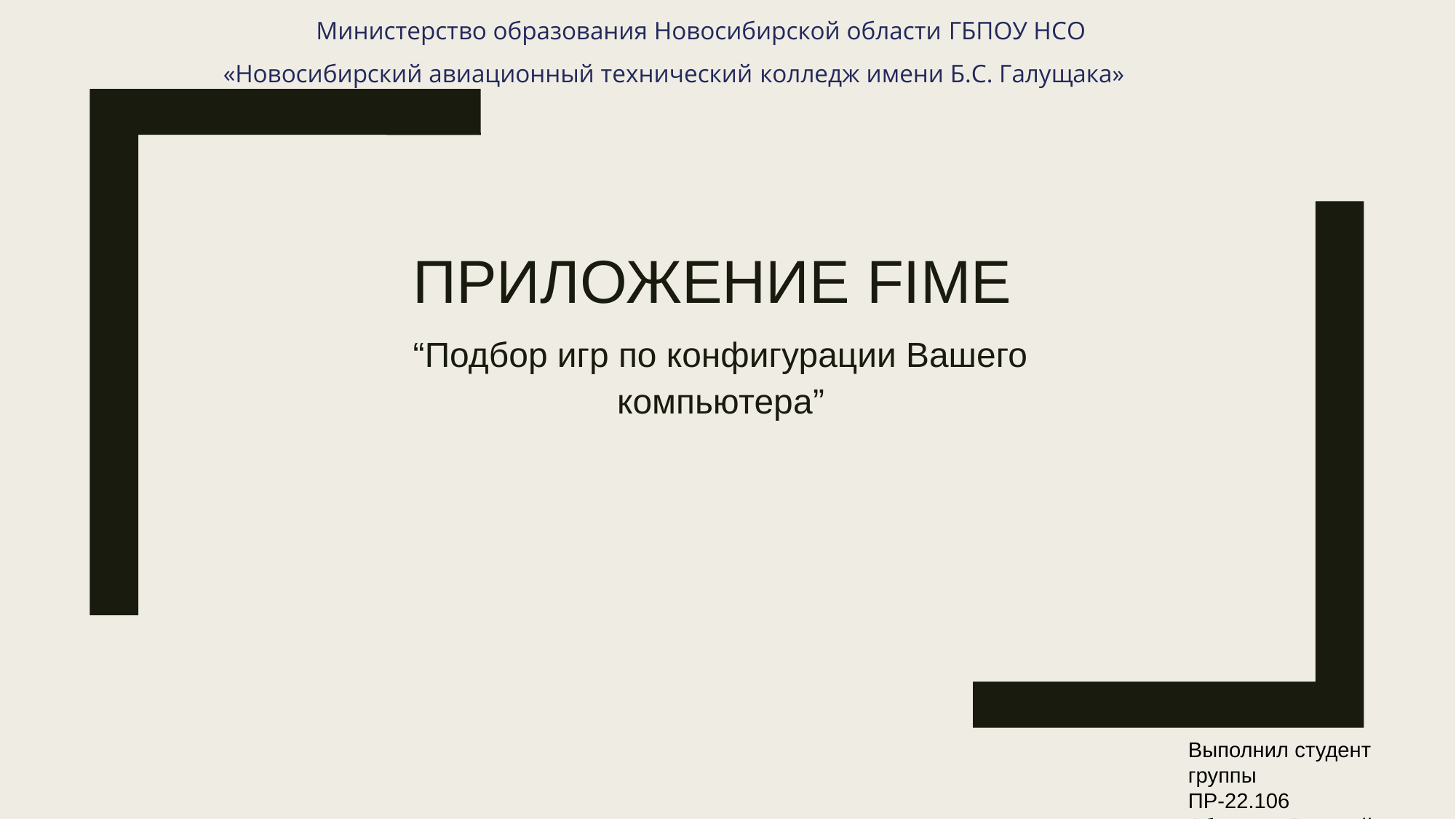

Министерство образования Новосибирской области ГБПОУ НСО «Новосибирский авиационный технический колледж имени Б.С. Галущака»
# Приложение FIME
“Подбор игр по конфигурации Вашего компьютера”
Выполнил студент группы
ПР-22.106
Абрамчук Виталий